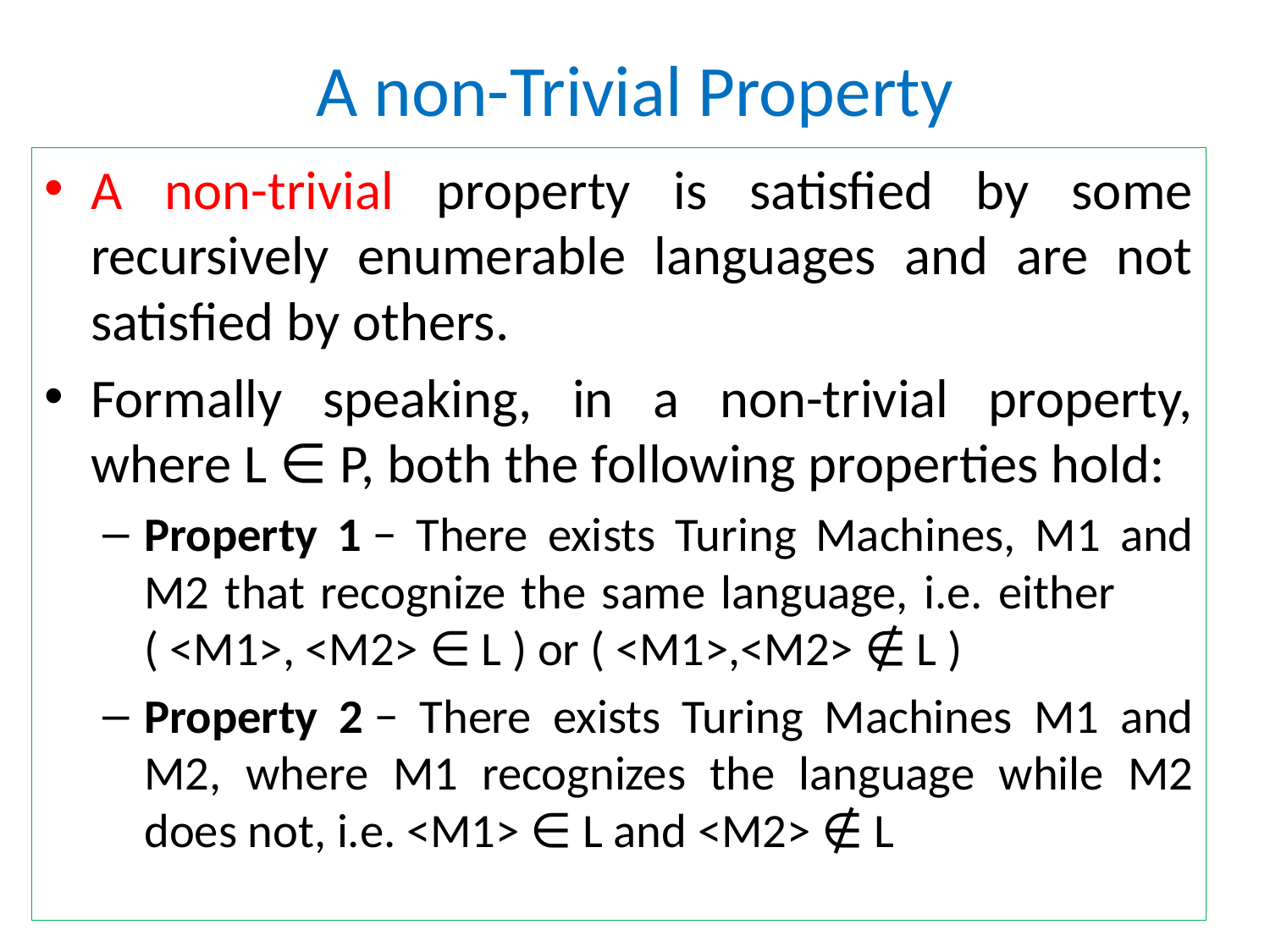

# A non-Trivial Property
A non-trivial property is satisfied by some recursively enumerable languages and are not satisfied by others.
Formally speaking, in a non-trivial property, where L ∈ P, both the following properties hold:
Property 1 − There exists Turing Machines, M1 and M2 that recognize the same language, i.e. either      ( <M1>, <M2> ∈ L ) or ( <M1>,<M2> ∉ L )
Property 2 − There exists Turing Machines M1 and M2, where M1 recognizes the language while M2 does not, i.e. <M1> ∈ L and <M2> ∉ L